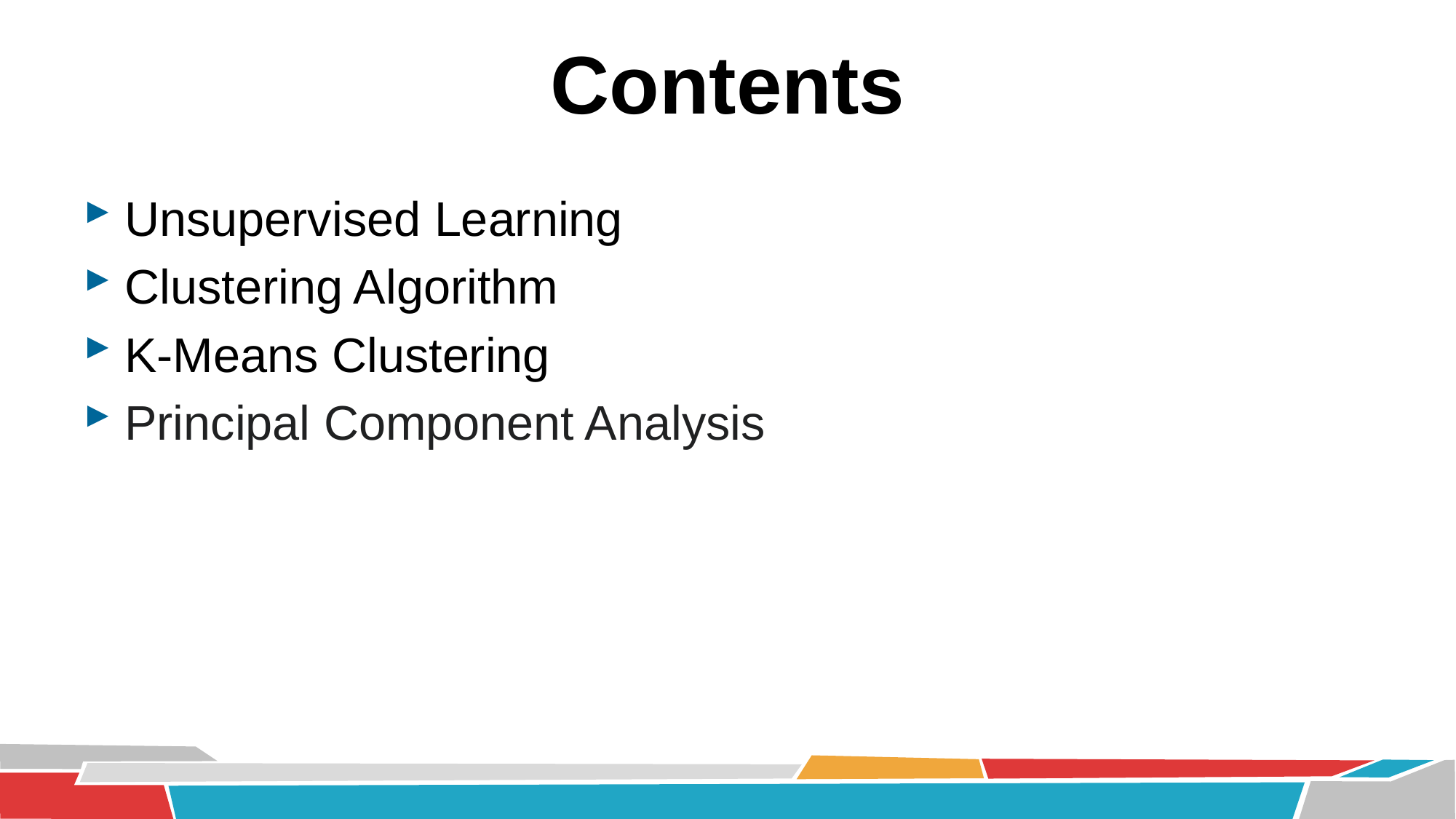

# Contents

Unsupervised Learning
Clustering Algorithm
K-Means Clustering
Principal Component Analysis